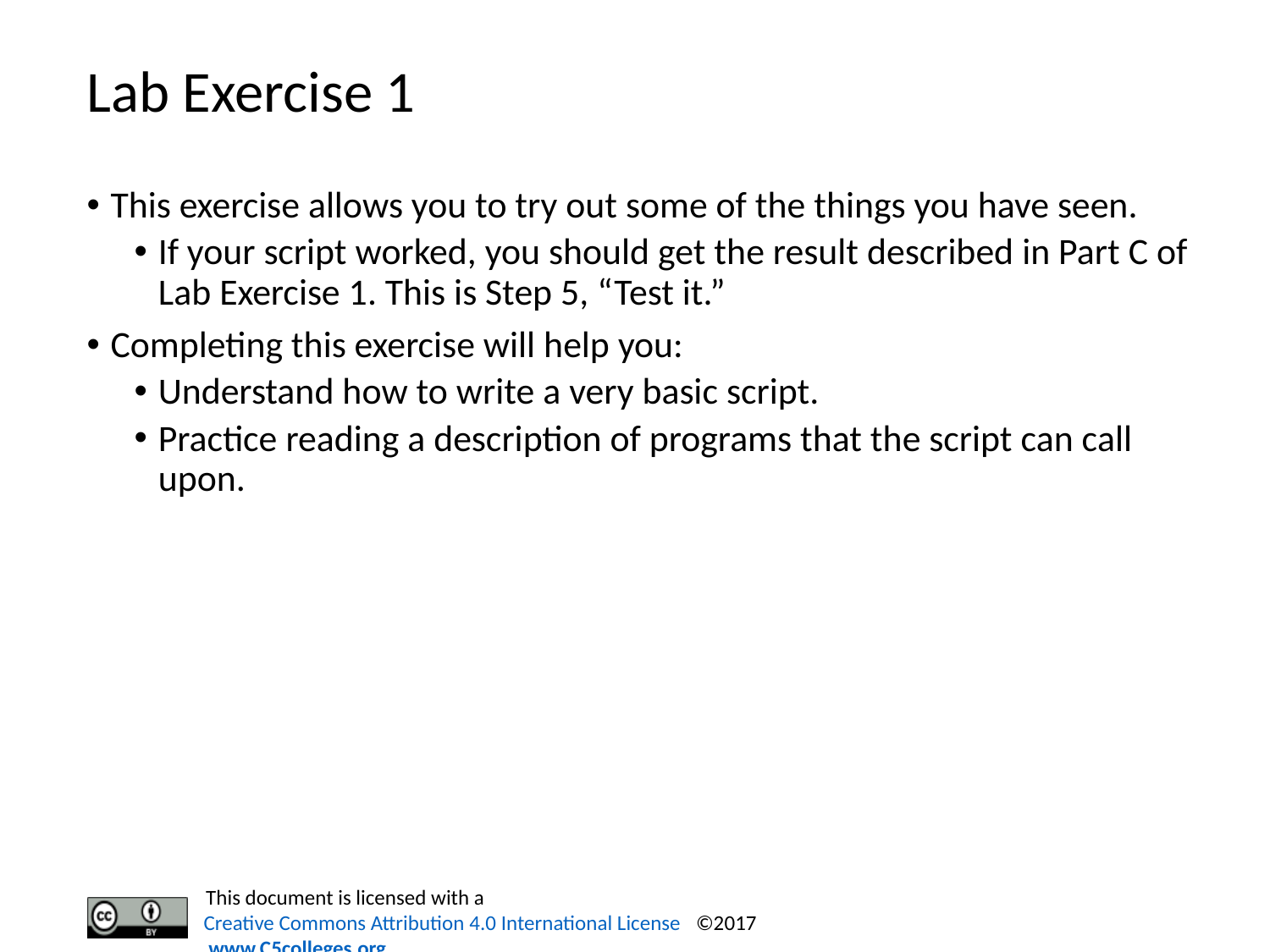

# Lab Exercise 1
This exercise allows you to try out some of the things you have seen.
If your script worked, you should get the result described in Part C of Lab Exercise 1. This is Step 5, “Test it.”
Completing this exercise will help you:
Understand how to write a very basic script.
Practice reading a description of programs that the script can call upon.